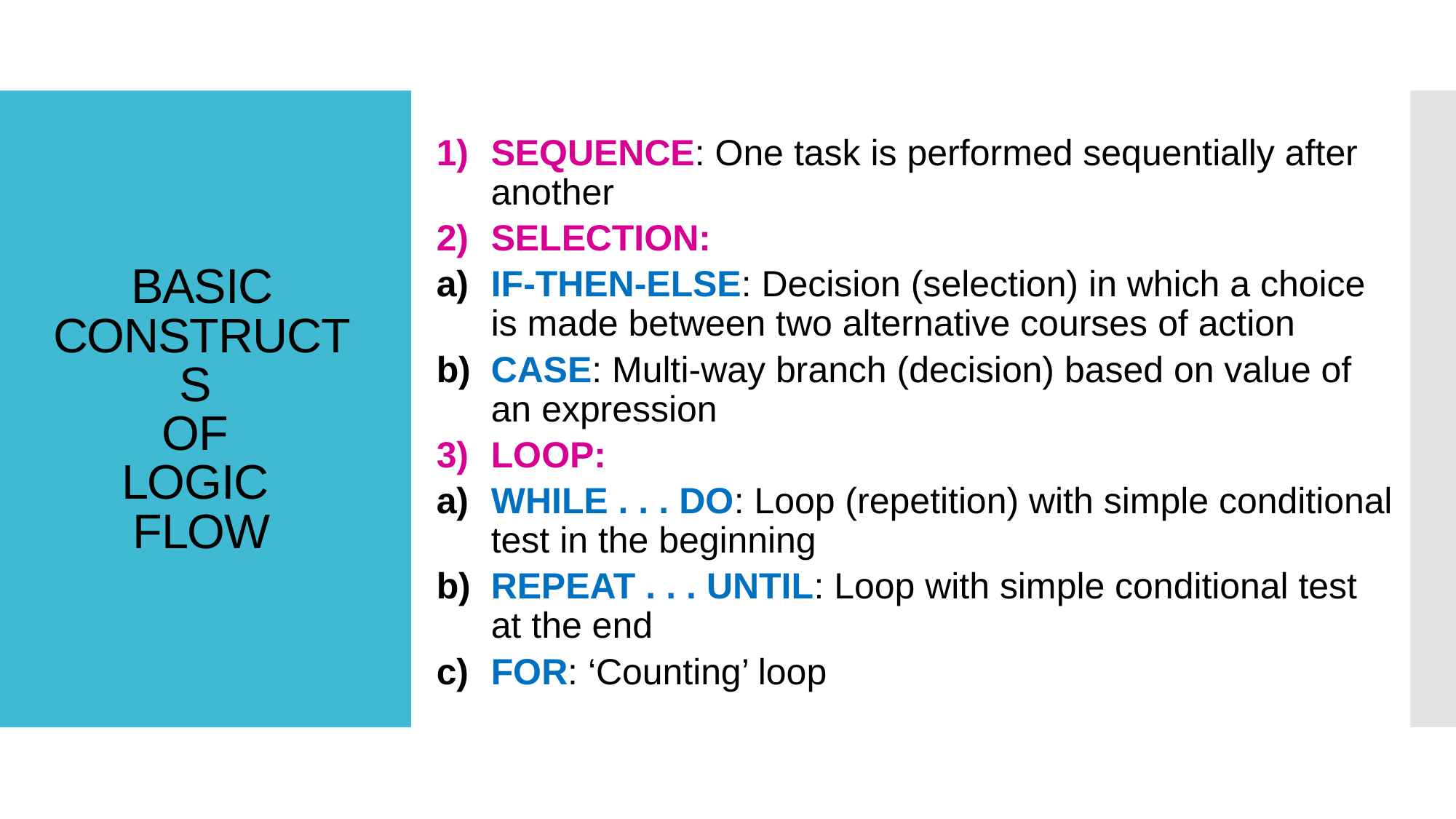

# BASIC CONSTRUCTS OF LOGIC FLOW
SEQUENCE: One task is performed sequentially after another
SELECTION:
IF-THEN-ELSE: Decision (selection) in which a choice is made between two alternative courses of action
CASE: Multi-way branch (decision) based on value of an expression
LOOP:
WHILE . . . DO: Loop (repetition) with simple conditional test in the beginning
REPEAT . . . UNTIL: Loop with simple conditional test at the end
FOR: ‘Counting’ loop